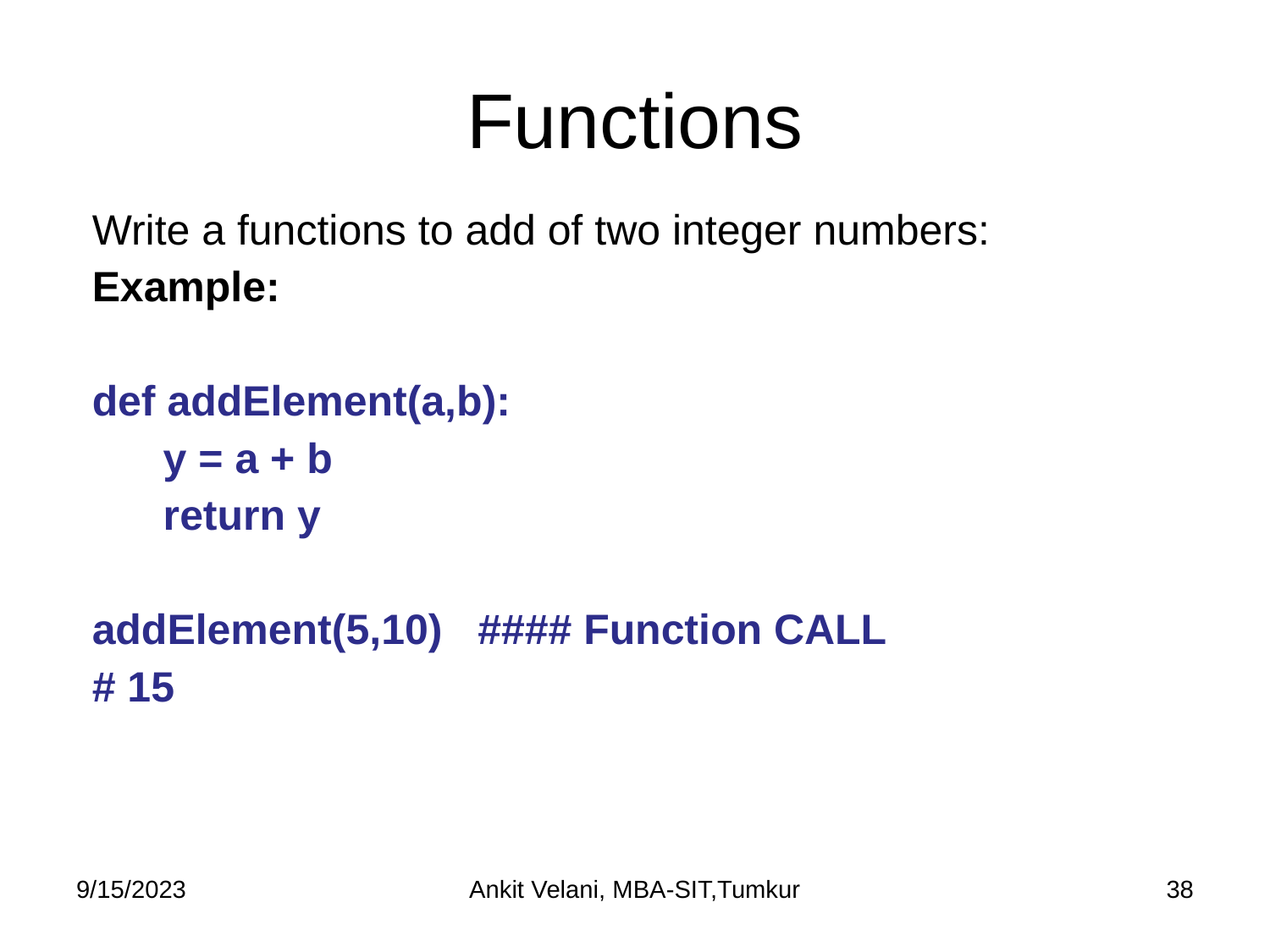

# Functions
Write a functions to add of two integer numbers:
Example:

def addElement(a,b):
      y = a + b
      return y

addElement(5,10)   #### Function CALL
# 15
9/15/2023
Ankit Velani, MBA-SIT,Tumkur
38